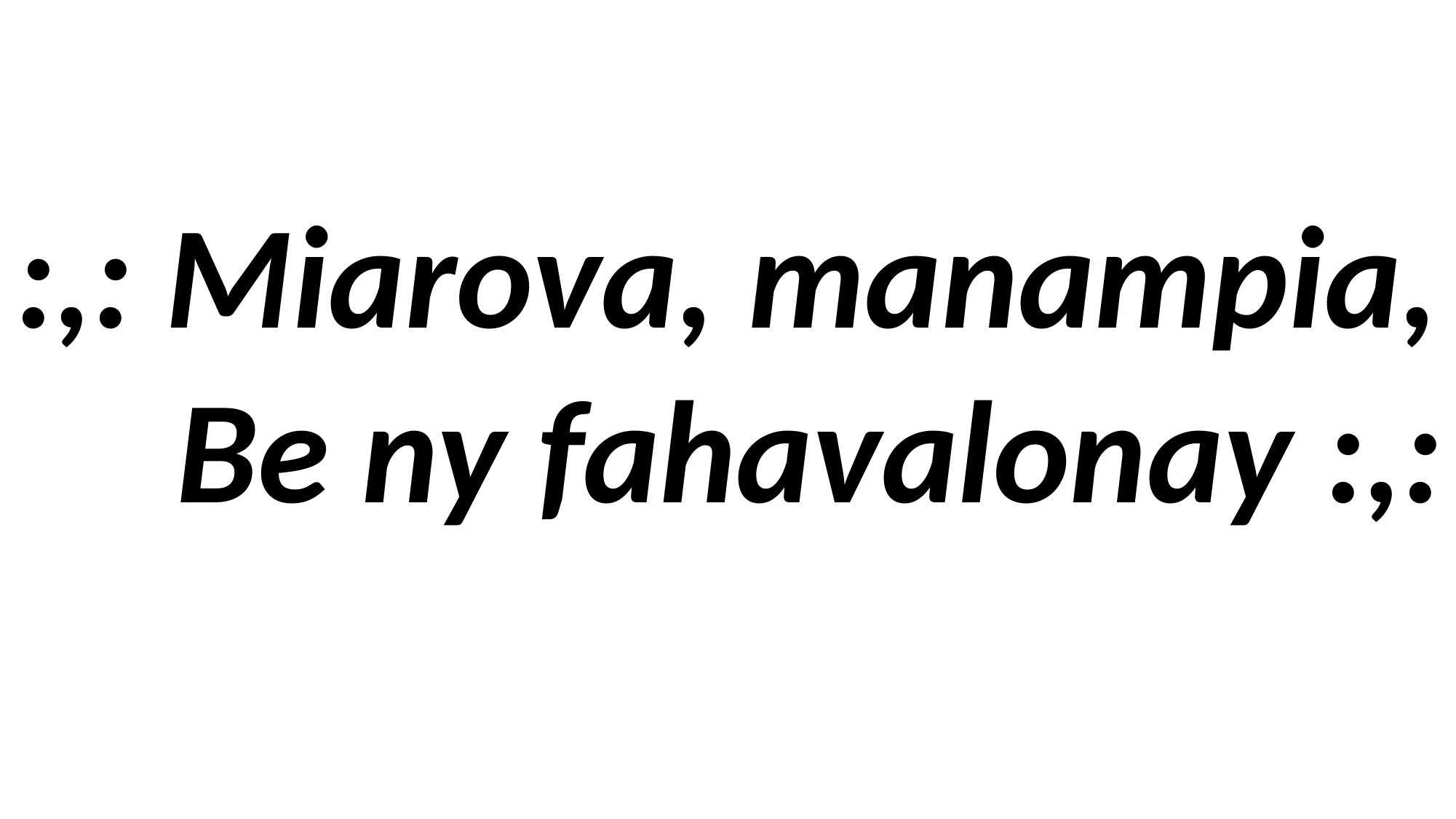

:,: Miarova, manampia,
     Be ny fahavalonay :,: